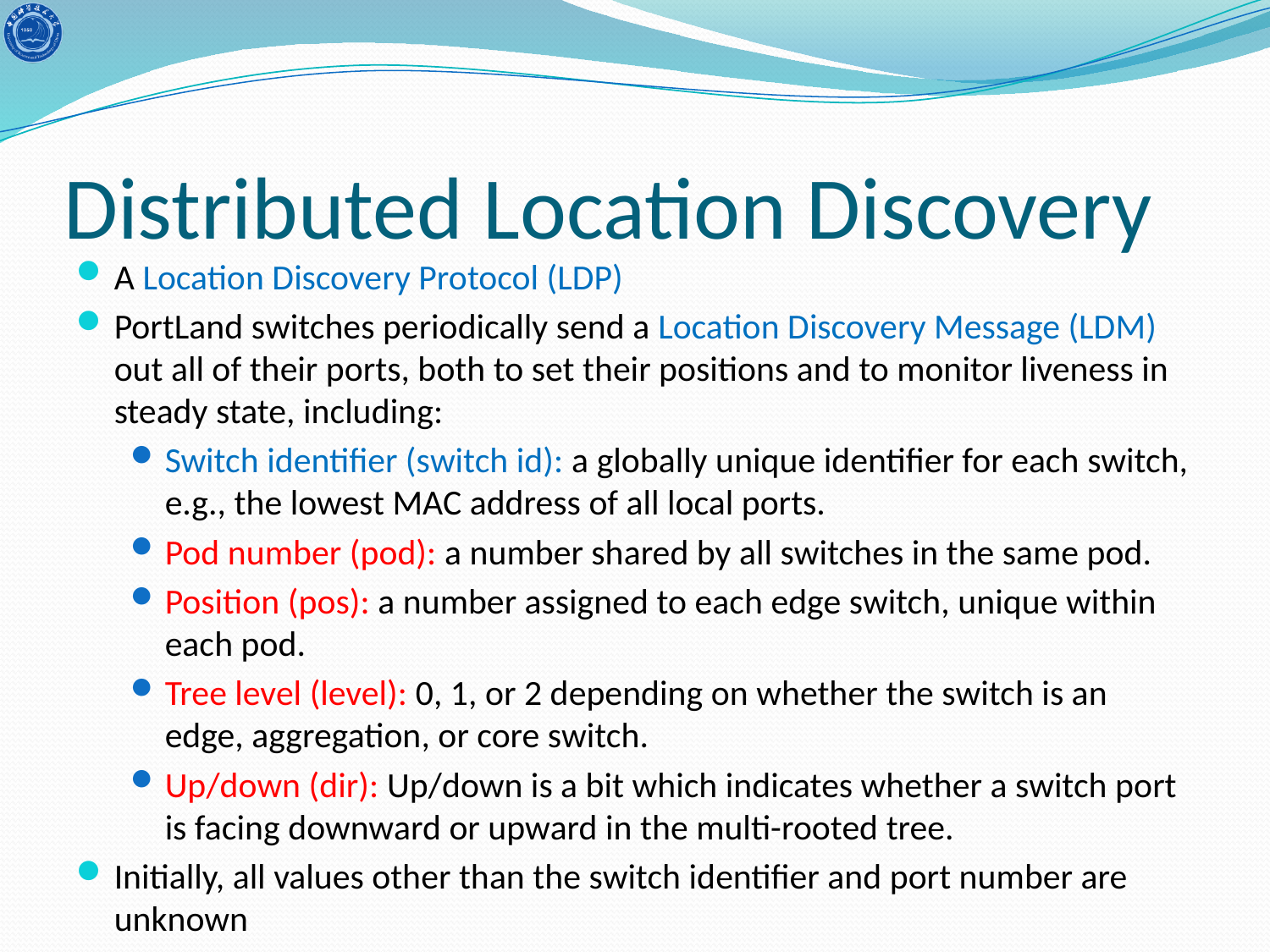

# Distributed Location Discovery
A Location Discovery Protocol (LDP)
PortLand switches periodically send a Location Discovery Message (LDM) out all of their ports, both to set their positions and to monitor liveness in steady state, including:
Switch identifier (switch id): a globally unique identifier for each switch, e.g., the lowest MAC address of all local ports.
Pod number (pod): a number shared by all switches in the same pod.
Position (pos): a number assigned to each edge switch, unique within each pod.
Tree level (level): 0, 1, or 2 depending on whether the switch is an edge, aggregation, or core switch.
Up/down (dir): Up/down is a bit which indicates whether a switch port is facing downward or upward in the multi-rooted tree.
Initially, all values other than the switch identifier and port number are unknown